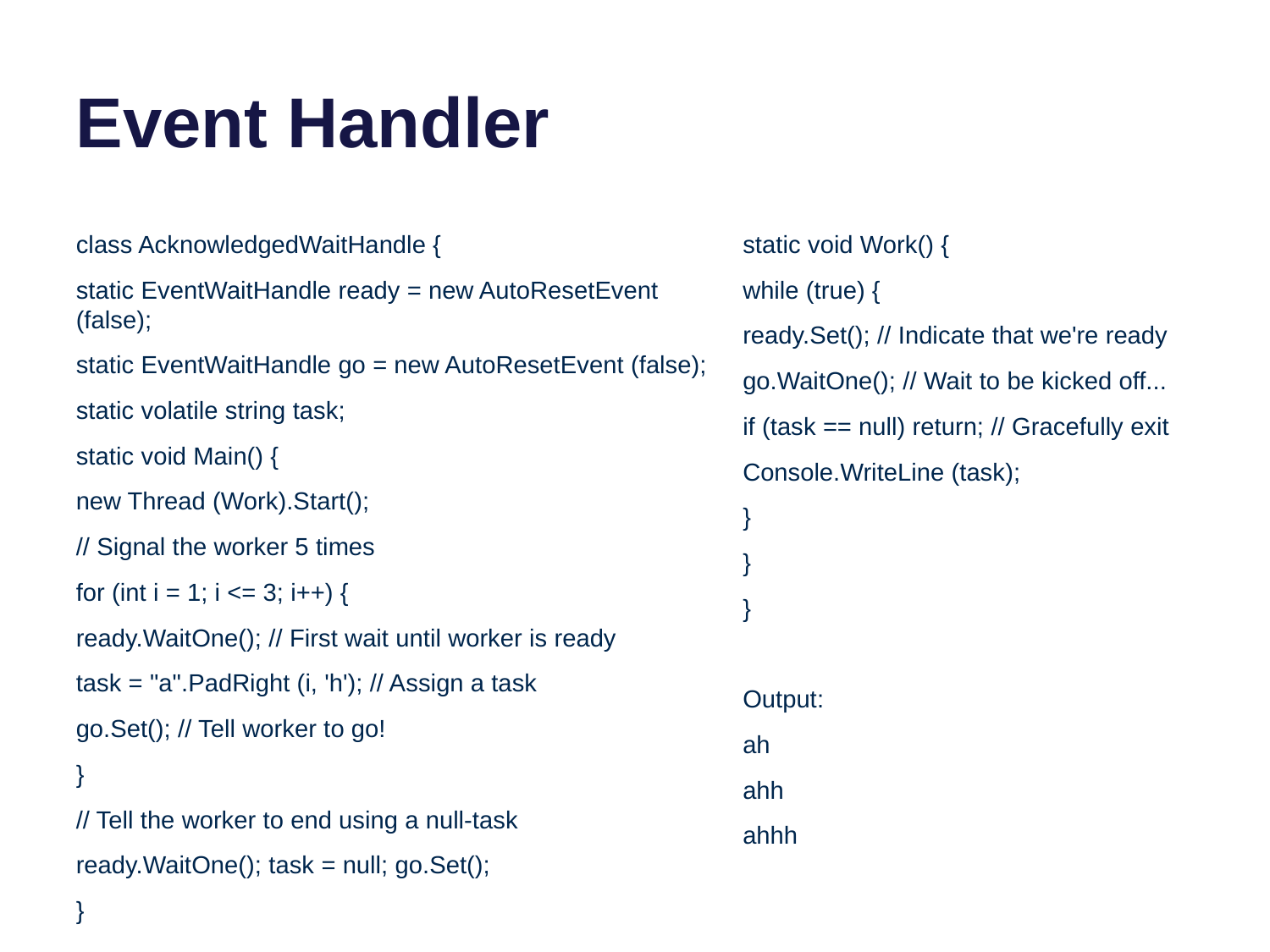

# Event Handler
class AcknowledgedWaitHandle {
static EventWaitHandle ready = new AutoResetEvent (false);
static EventWaitHandle go = new AutoResetEvent (false);
static volatile string task;
static void Main() {
new Thread (Work).Start();
// Signal the worker 5 times
for (int i = 1; i <= 3; i++) {
ready.WaitOne(); // First wait until worker is ready
task = "a".PadRight (i, 'h'); // Assign a task
go.Set(); // Tell worker to go!
}
// Tell the worker to end using a null-task
ready.WaitOne(); task = null; go.Set();
}

static void Work() {
while (true) {
ready.Set(); // Indicate that we're ready
go.WaitOne(); // Wait to be kicked off...
if (task == null) return; // Gracefully exit
Console.WriteLine (task);
}
}
}

Output:
ah
ahh
ahhh